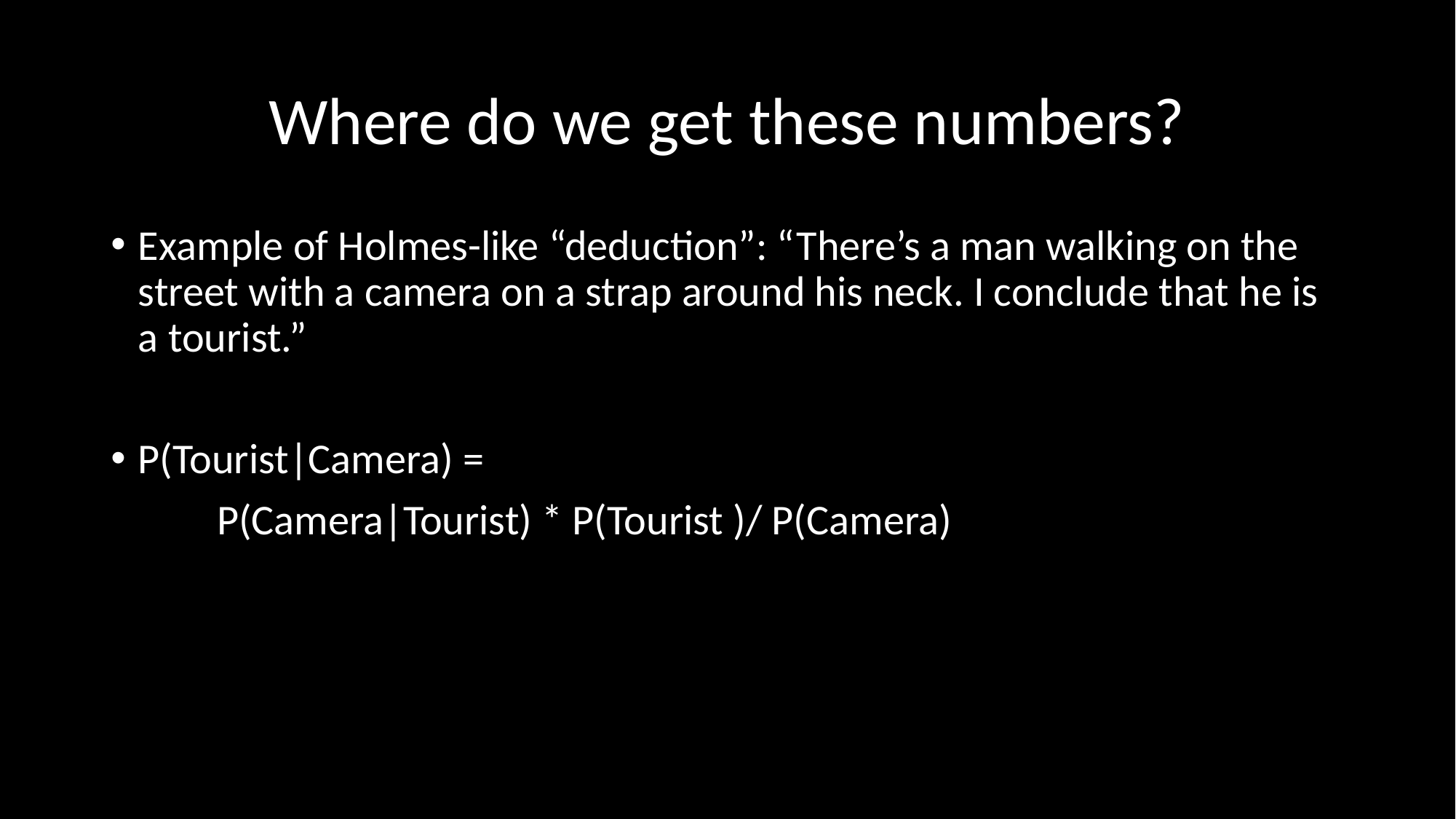

# Where do we get these numbers?
Example of Holmes-like “deduction”: “There’s a man walking on the street with a camera on a strap around his neck. I conclude that he is a tourist.”

P(Tourist|Camera) =
           P(Camera|Tourist) * P(Tourist )/ P(Camera)